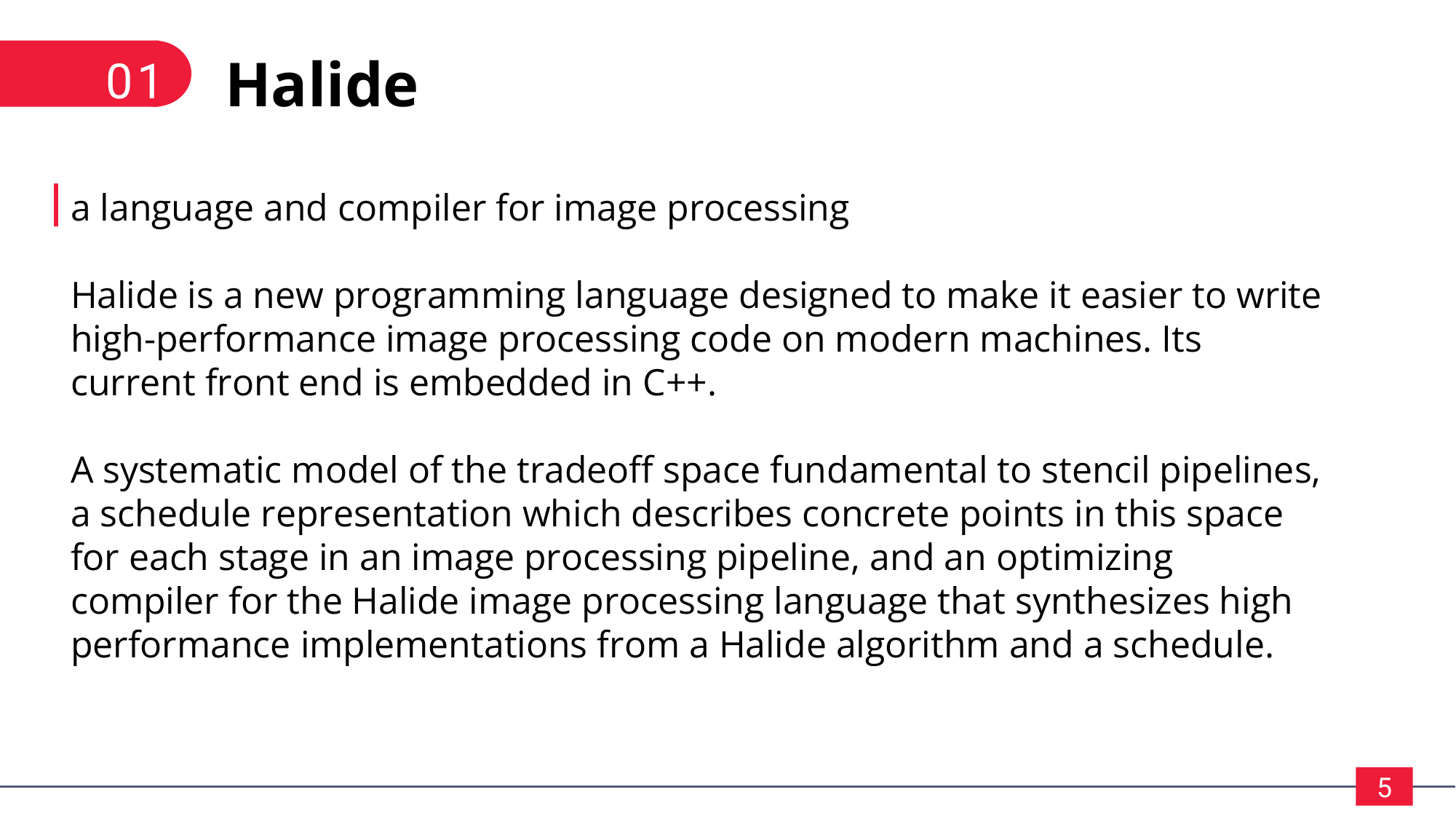

01
Halide
a language and compiler for image processing

Halide is a new programming language designed to make it easier to write high-performance image processing code on modern machines. Its current front end is embedded in C++.

A systematic model of the tradeoff space fundamental to stencil pipelines, a schedule representation which describes concrete points in this space for each stage in an image processing pipeline, and an optimizing compiler for the Halide image processing language that synthesizes high performance implementations from a Halide algorithm and a schedule.

5